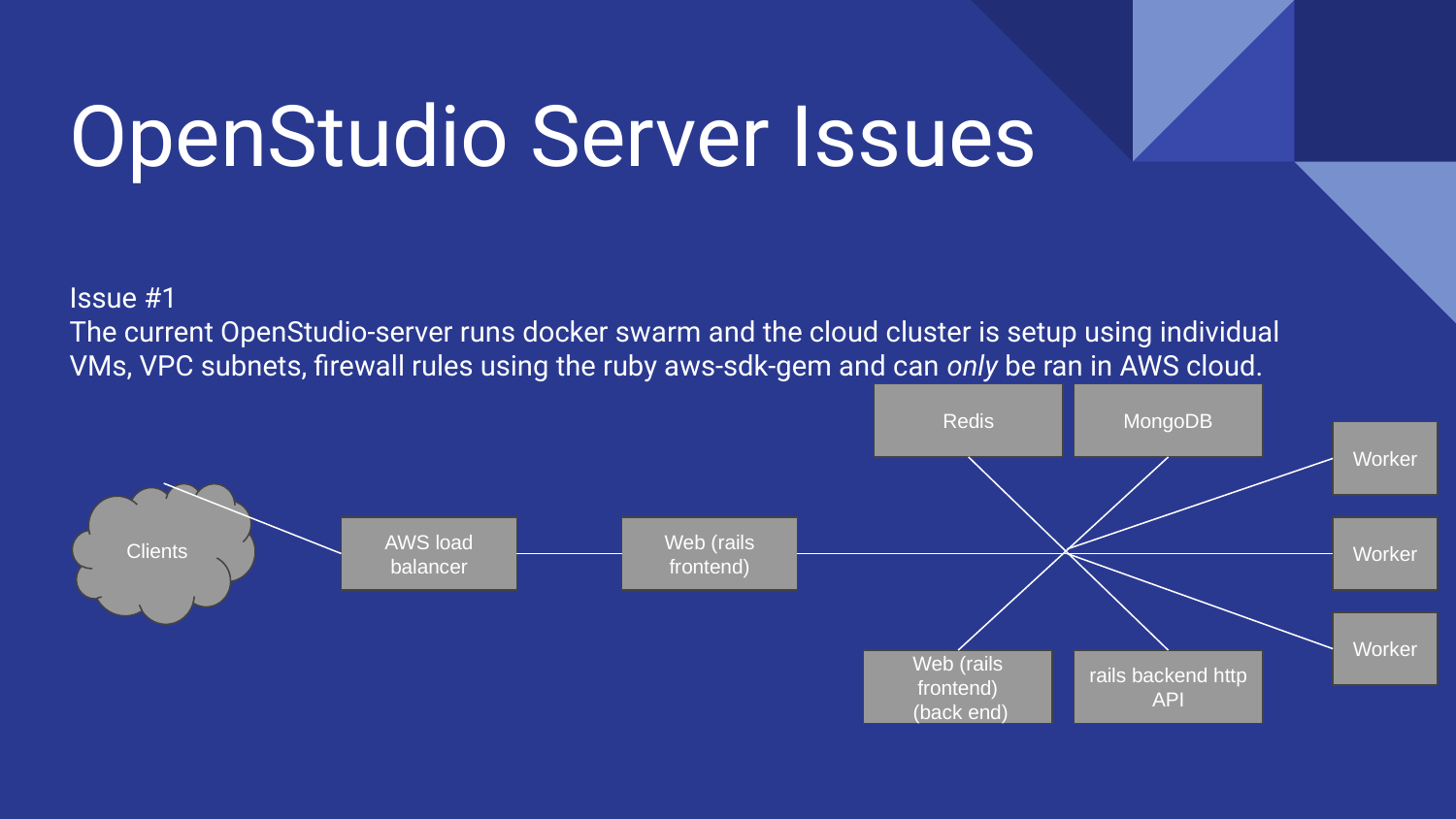

# OpenStudio Server Issues
Issue #1
The current OpenStudio-server runs docker swarm and the cloud cluster is setup using individual VMs, VPC subnets, firewall rules using the ruby aws-sdk-gem and can only be ran in AWS cloud.
Redis
MongoDB
Worker
Clients
Web (rails frontend)
Worker
AWS load balancer
Worker
Web (rails frontend)
 (back end)
rails backend http API